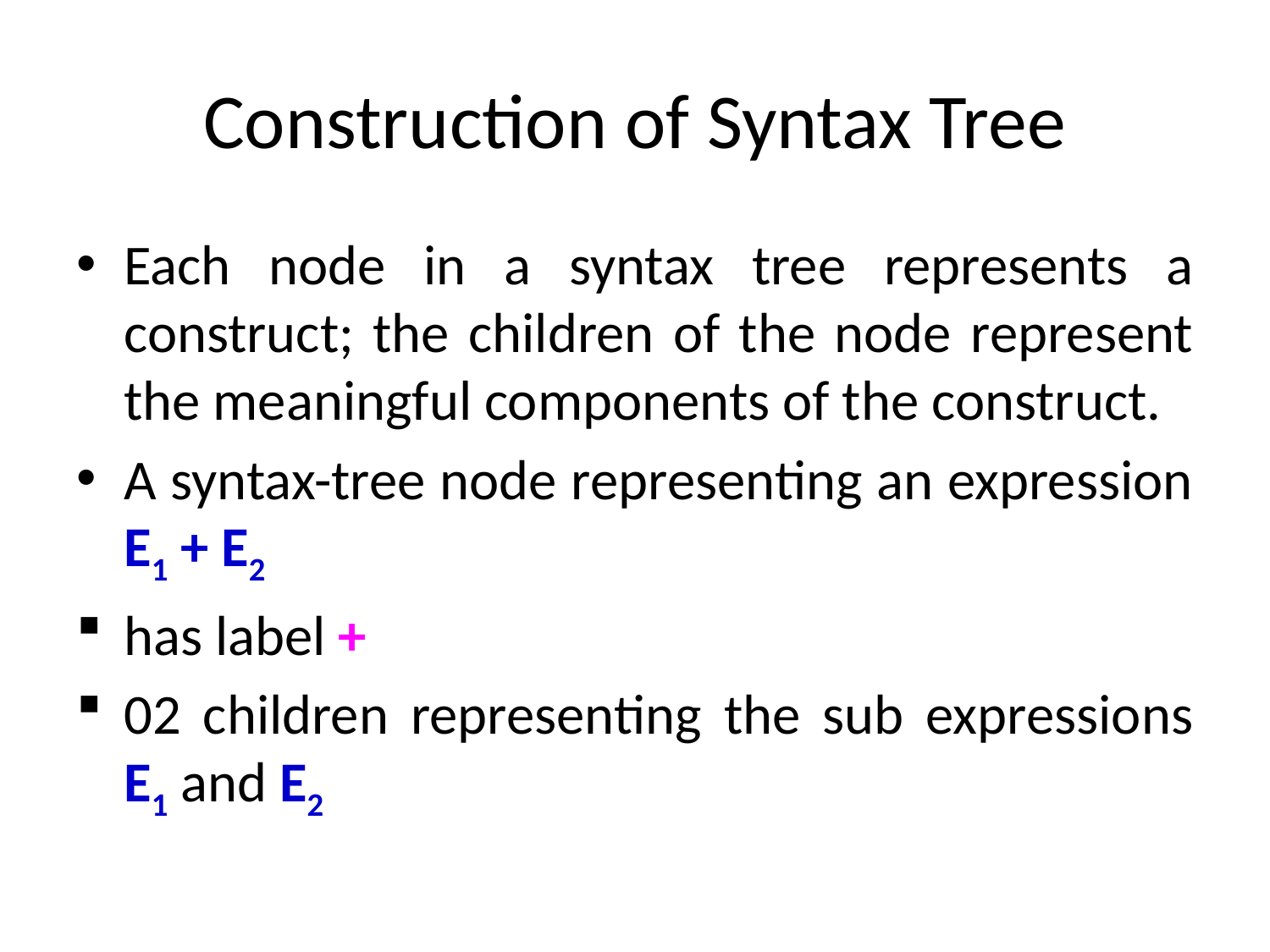

# Construction of Syntax Tree
Each node in a syntax tree represents a construct; the children of the node represent the meaningful components of the construct.
A syntax-tree node representing an expression E1 + E2
has label +
02 children representing the sub expressions E1 and E2